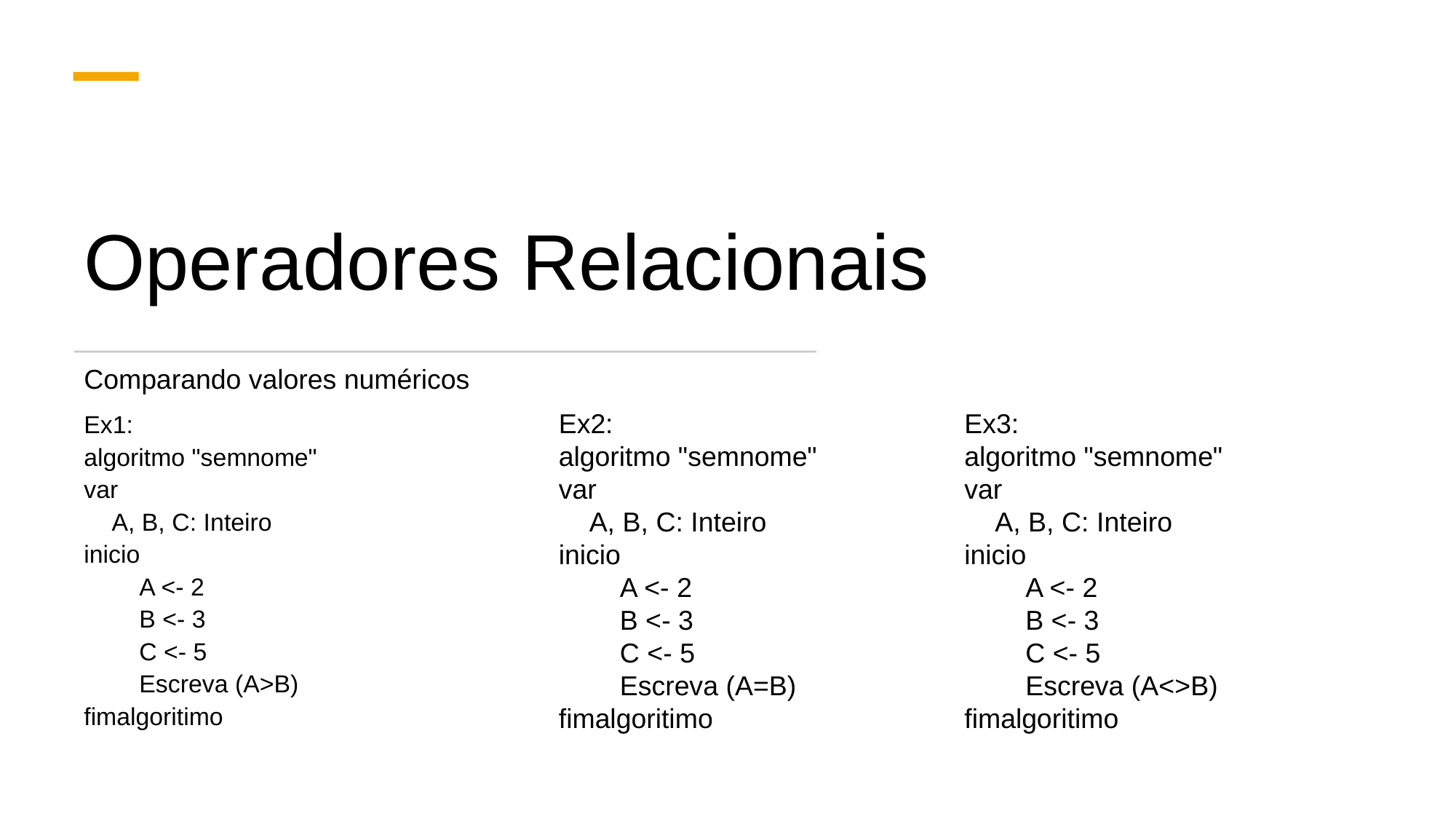

# Operadores Relacionais
Comparando valores numéricos
Ex2:
algoritmo "semnome"
var
    A, B, C: Inteiro
inicio
        A <- 2
        B <- 3
        C <- 5
        Escreva (A=B)
fimalgoritimo

Ex1:
algoritmo "semnome"
var
    A, B, C: Inteiro
inicio
        A <- 2
        B <- 3
        C <- 5
        Escreva (A>B)
fimalgoritimo
Ex3:
algoritmo "semnome"
var
    A, B, C: Inteiro
inicio
        A <- 2
        B <- 3
        C <- 5
        Escreva (A<>B)
fimalgoritimo